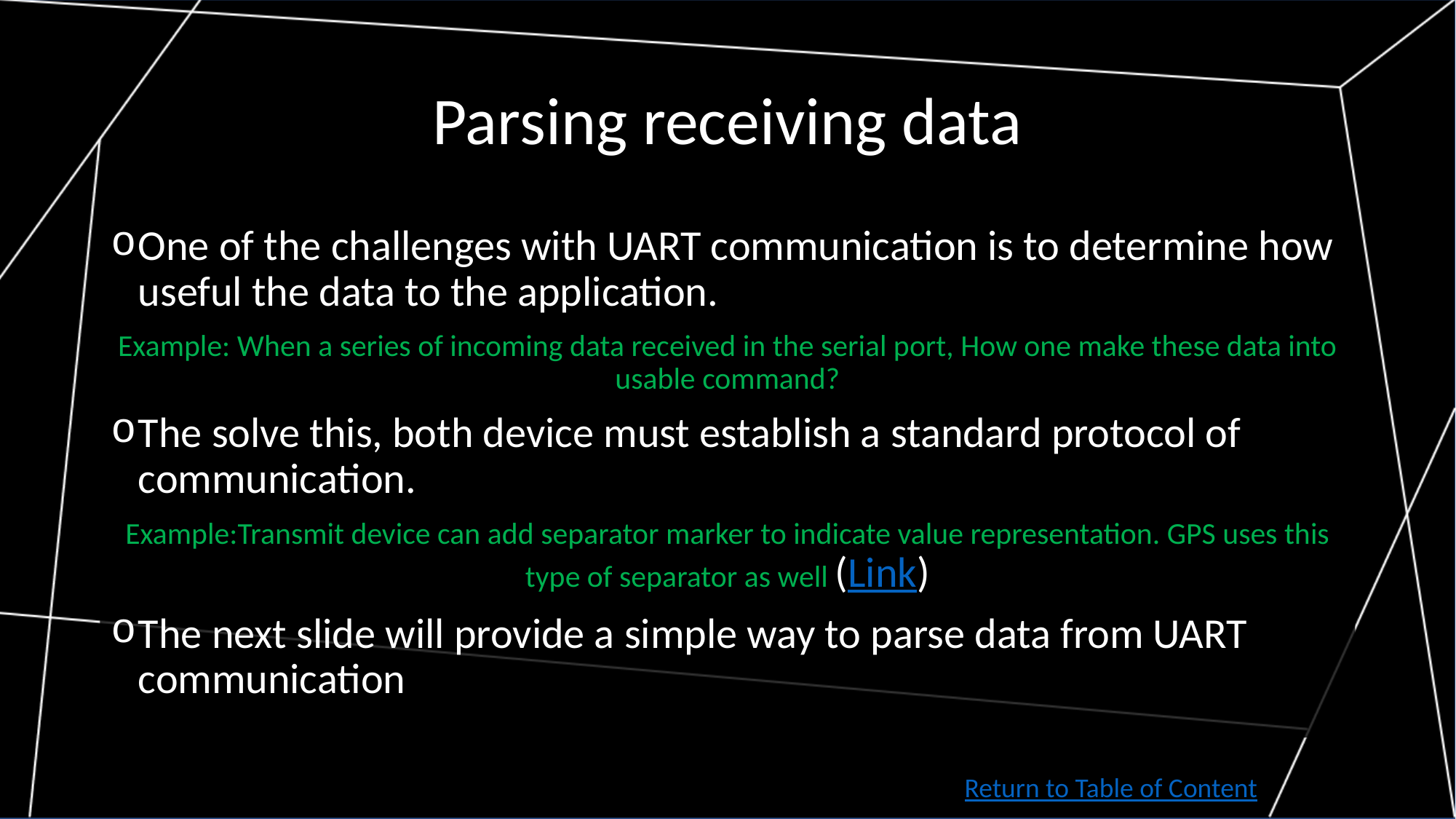

# Parsing receiving data
One of the challenges with UART communication is to determine how useful the data to the application.
Example: When a series of incoming data received in the serial port, How one make these data into usable command?
The solve this, both device must establish a standard protocol of communication.
Example:Transmit device can add separator marker to indicate value representation. GPS uses this type of separator as well (Link)
The next slide will provide a simple way to parse data from UART communication

Return to Table of Content